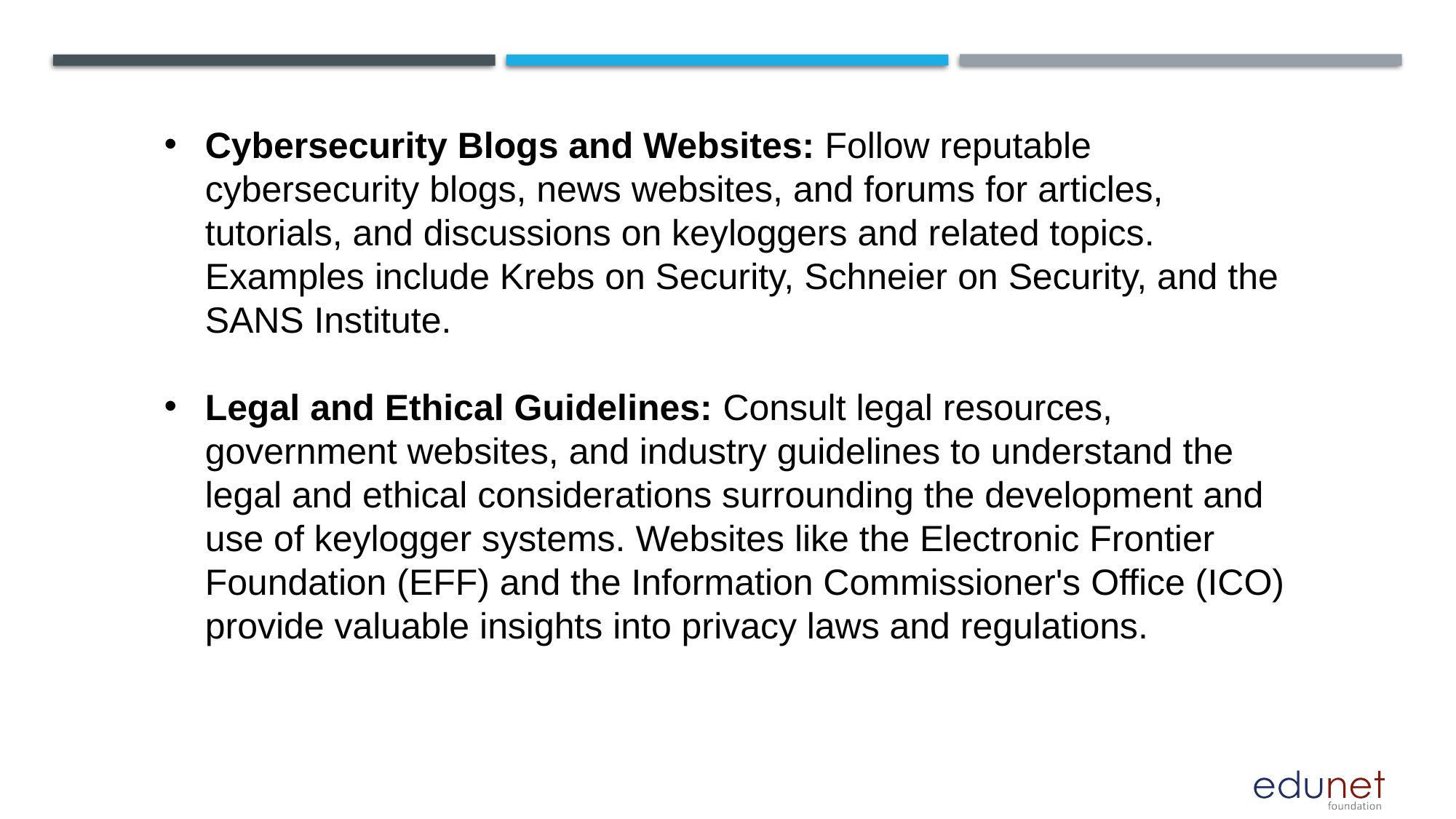

Cybersecurity Blogs and Websites: Follow reputable cybersecurity blogs, news websites, and forums for articles, tutorials, and discussions on keyloggers and related topics. Examples include Krebs on Security, Schneier on Security, and the SANS Institute.

Legal and Ethical Guidelines: Consult legal resources, government websites, and industry guidelines to understand the legal and ethical considerations surrounding the development and use of keylogger systems. Websites like the Electronic Frontier Foundation (EFF) and the Information Commissioner's Office (ICO) provide valuable insights into privacy laws and regulations.